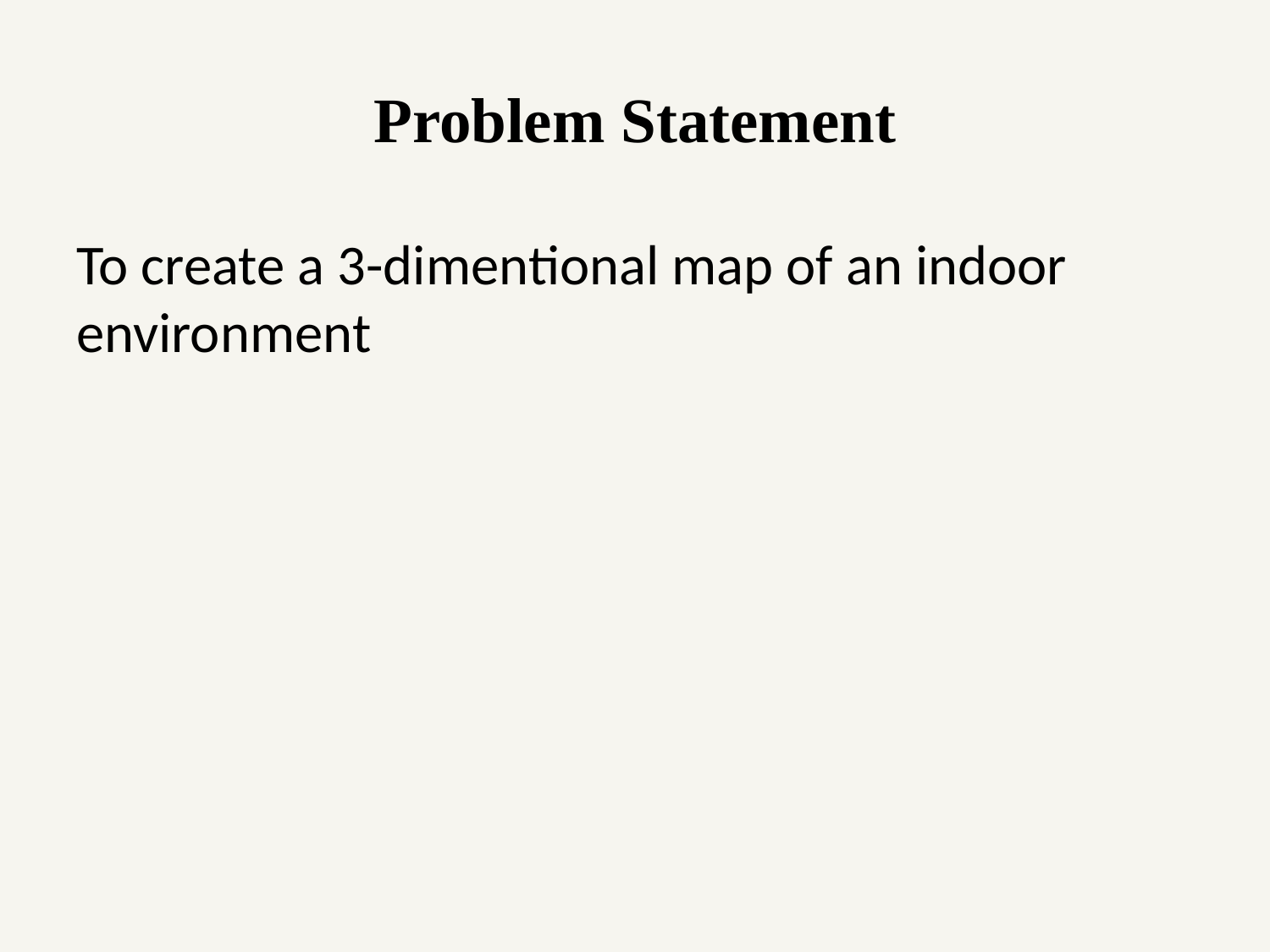

# Problem Statement
To create a 3-dimentional map of an indoor environment